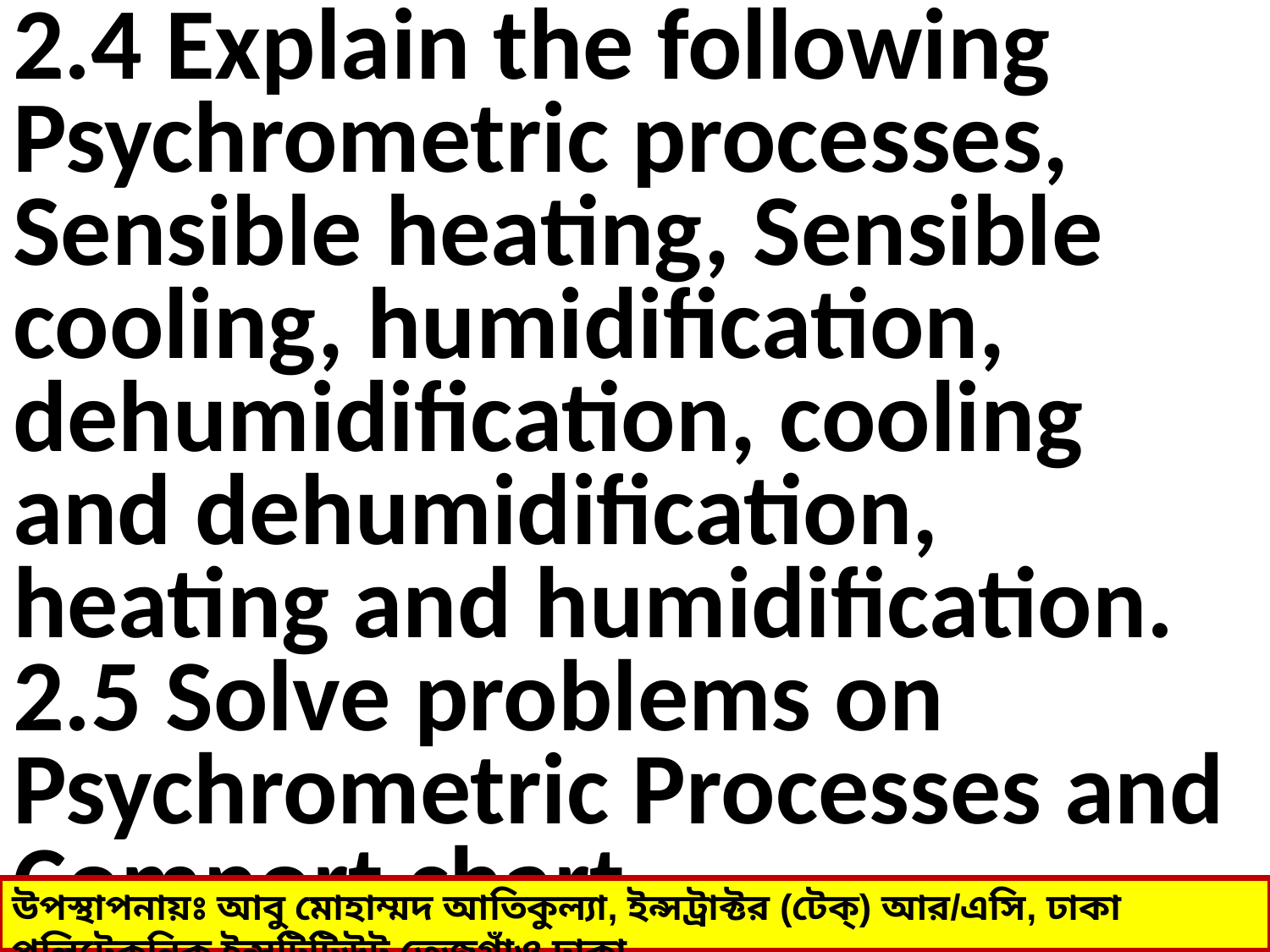

2.4 Explain the following Psychrometric processes, Sensible heating, Sensible cooling, humidification, dehumidification, cooling and dehumidification, heating and humidification.
2.5 Solve problems on Psychrometric Processes and Comport chart.

উপস্থাপনায়ঃ আবু মোহাম্মদ আতিকুল্যা, ইন্সট্রাক্টর (টেক্) আর/এসি, ঢাকা পলিটেকনিক ইন্সটিটিউট,তেজগাঁও,ঢাকা